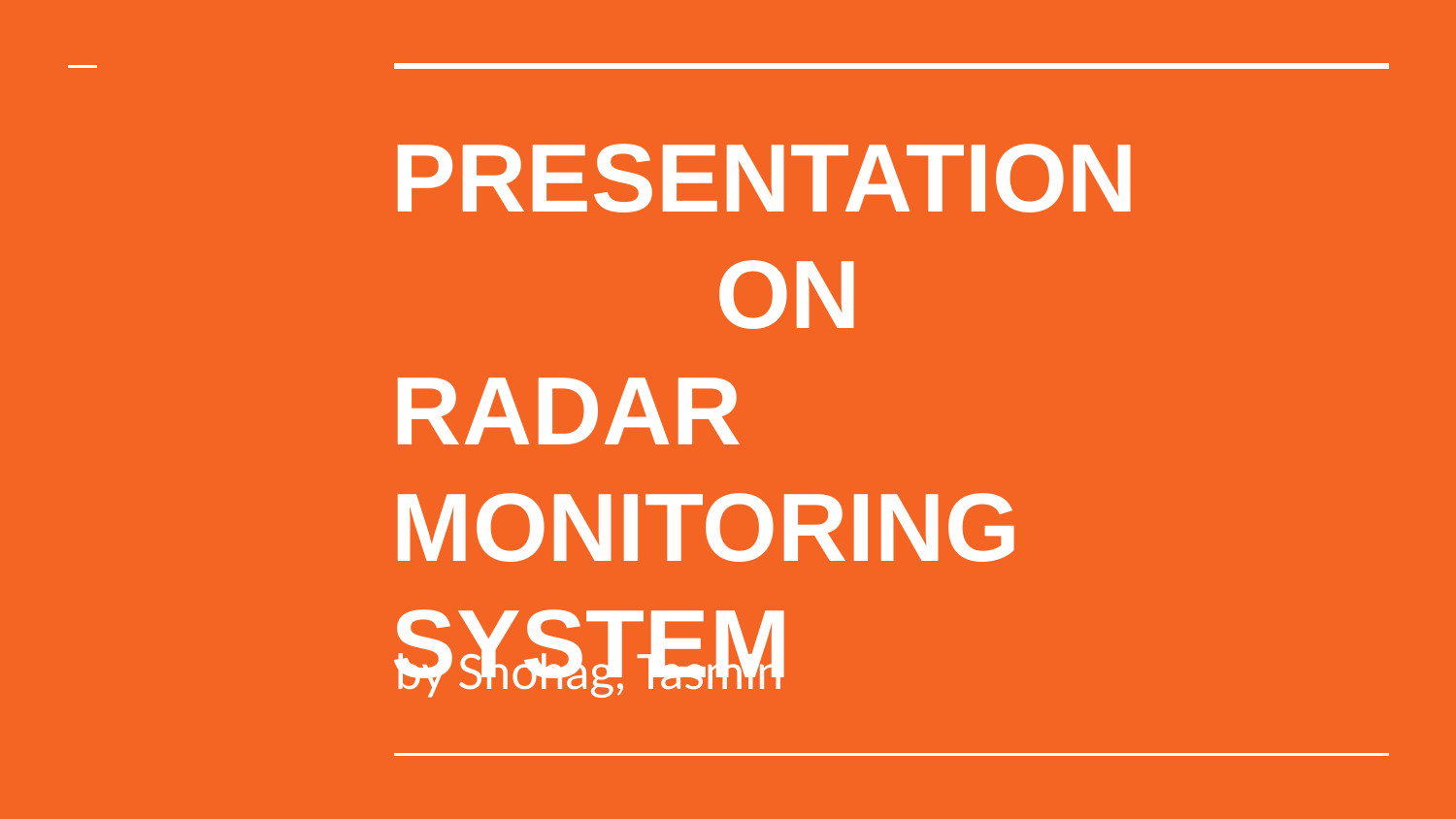

# PRESENTATION
            ON
RADAR MONITORING SYSTEM
by Shohag, Tasmin